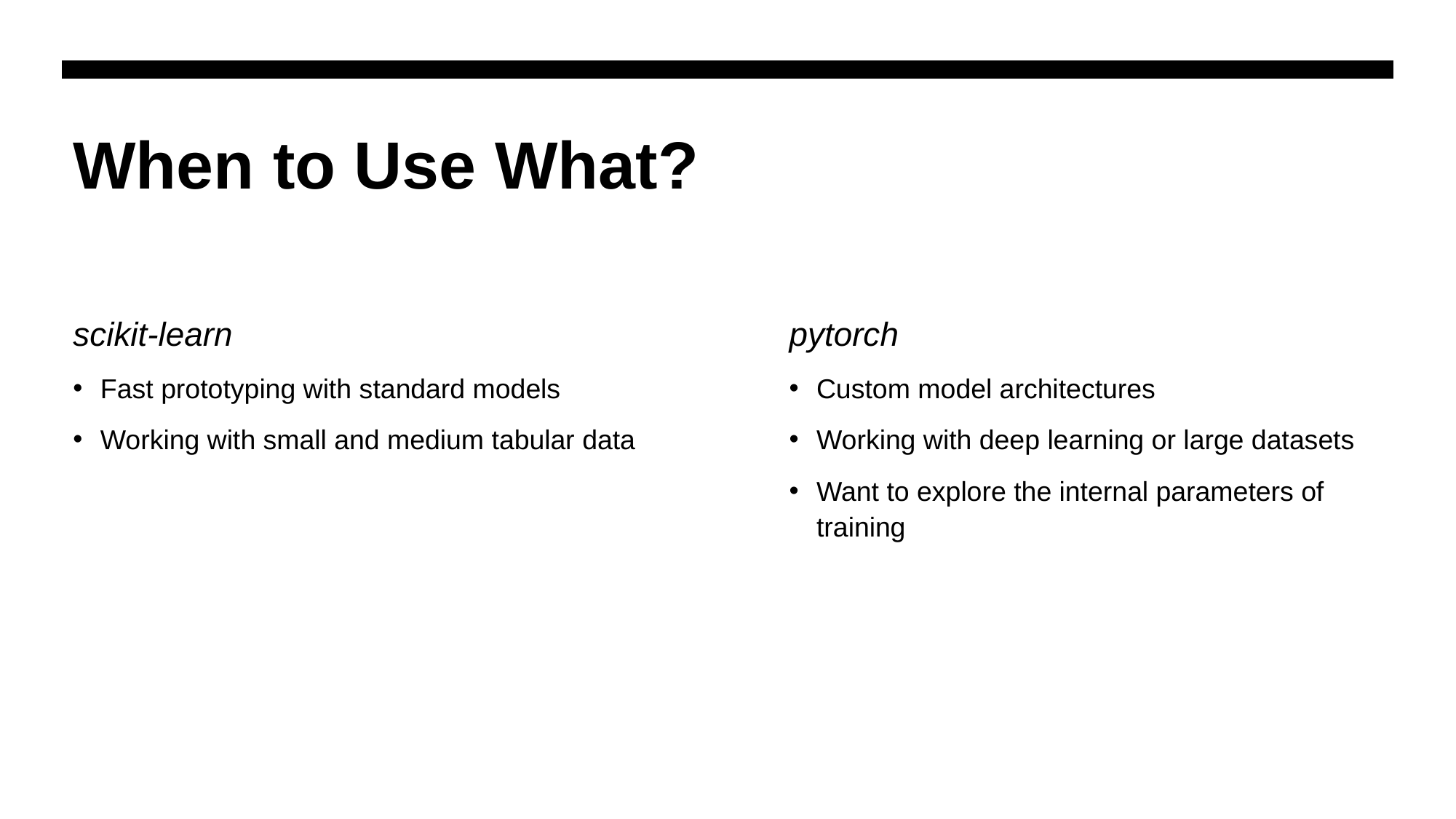

# When to Use What?
scikit-learn
pytorch
Fast prototyping with standard models
Working with small and medium tabular data
Custom model architectures
Working with deep learning or large datasets
Want to explore the internal parameters of training